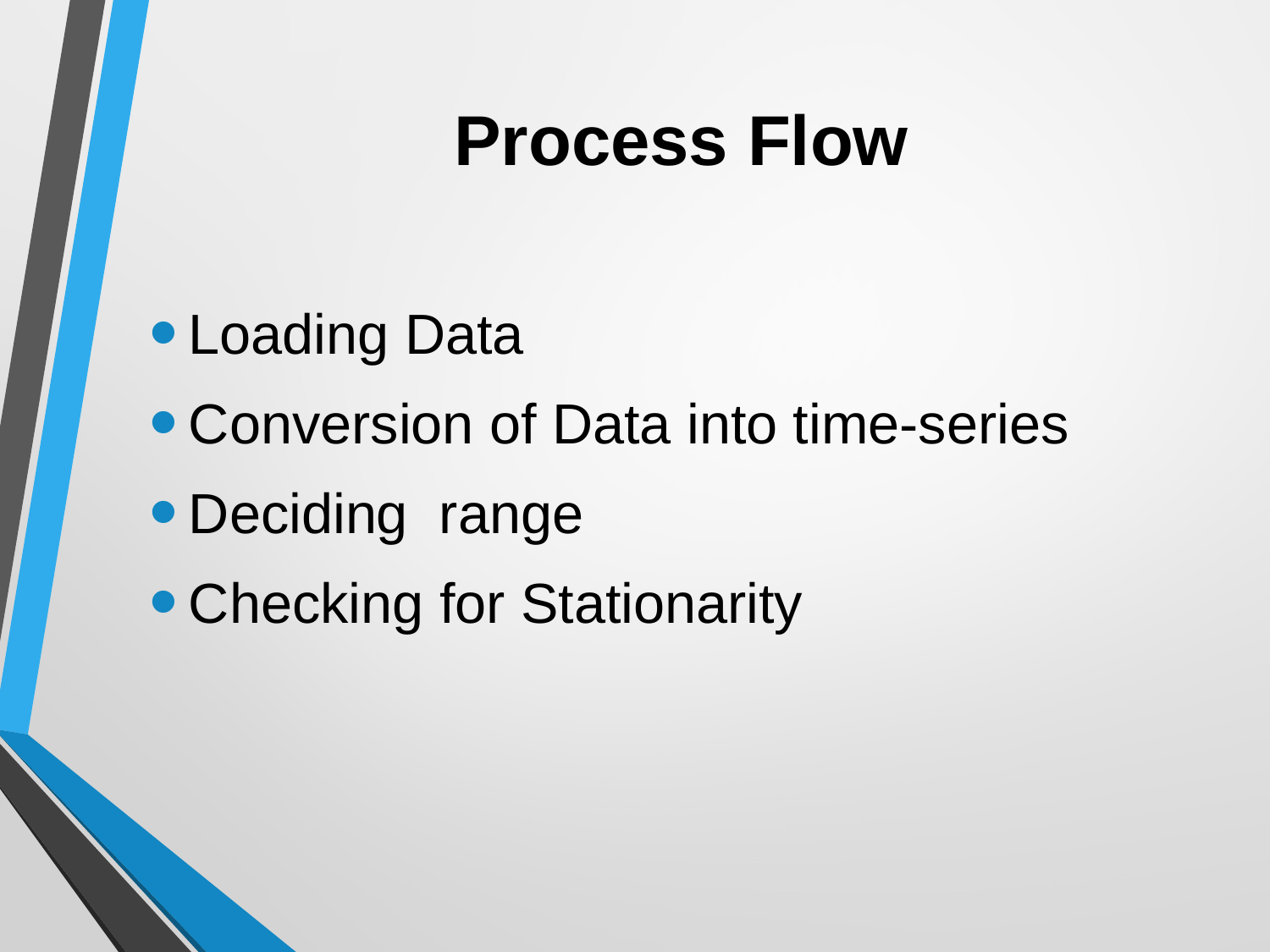

# Process Flow
Loading Data
Conversion of Data into time-series
Deciding  range
Checking for Stationarity